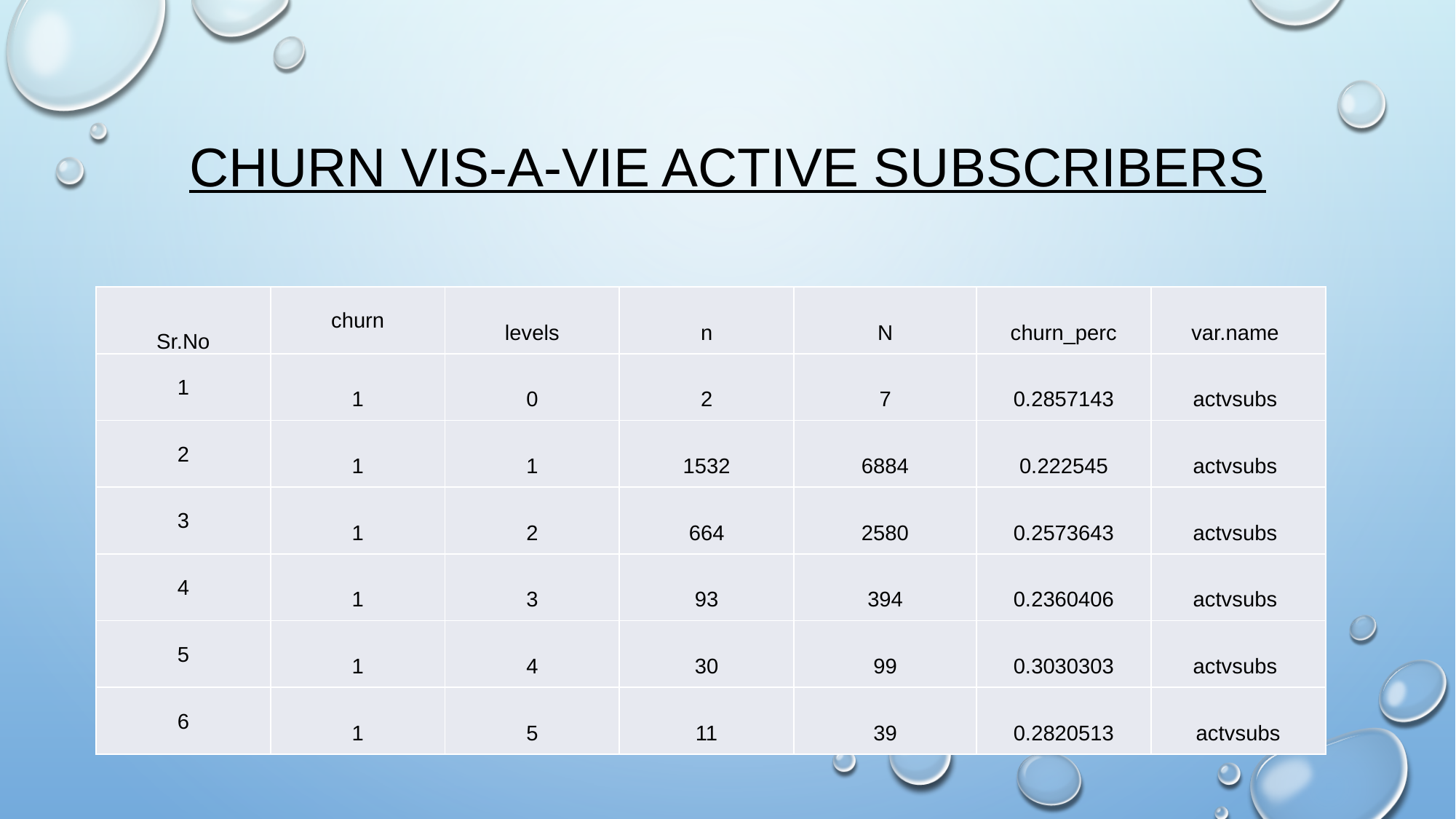

# Churn vis-a-vie Active Subscribers
| Sr.No | churn | levels | n | N | churn\_perc | var.name |
| --- | --- | --- | --- | --- | --- | --- |
| 1 | 1 | 0 | 2 | 7 | 0.2857143 | actvsubs |
| 2 | 1 | 1 | 1532 | 6884 | 0.222545 | actvsubs |
| 3 | 1 | 2 | 664 | 2580 | 0.2573643 | actvsubs |
| 4 | 1 | 3 | 93 | 394 | 0.2360406 | actvsubs |
| 5 | 1 | 4 | 30 | 99 | 0.3030303 | actvsubs |
| 6 | 1 | 5 | 11 | 39 | 0.2820513 | actvsubs |